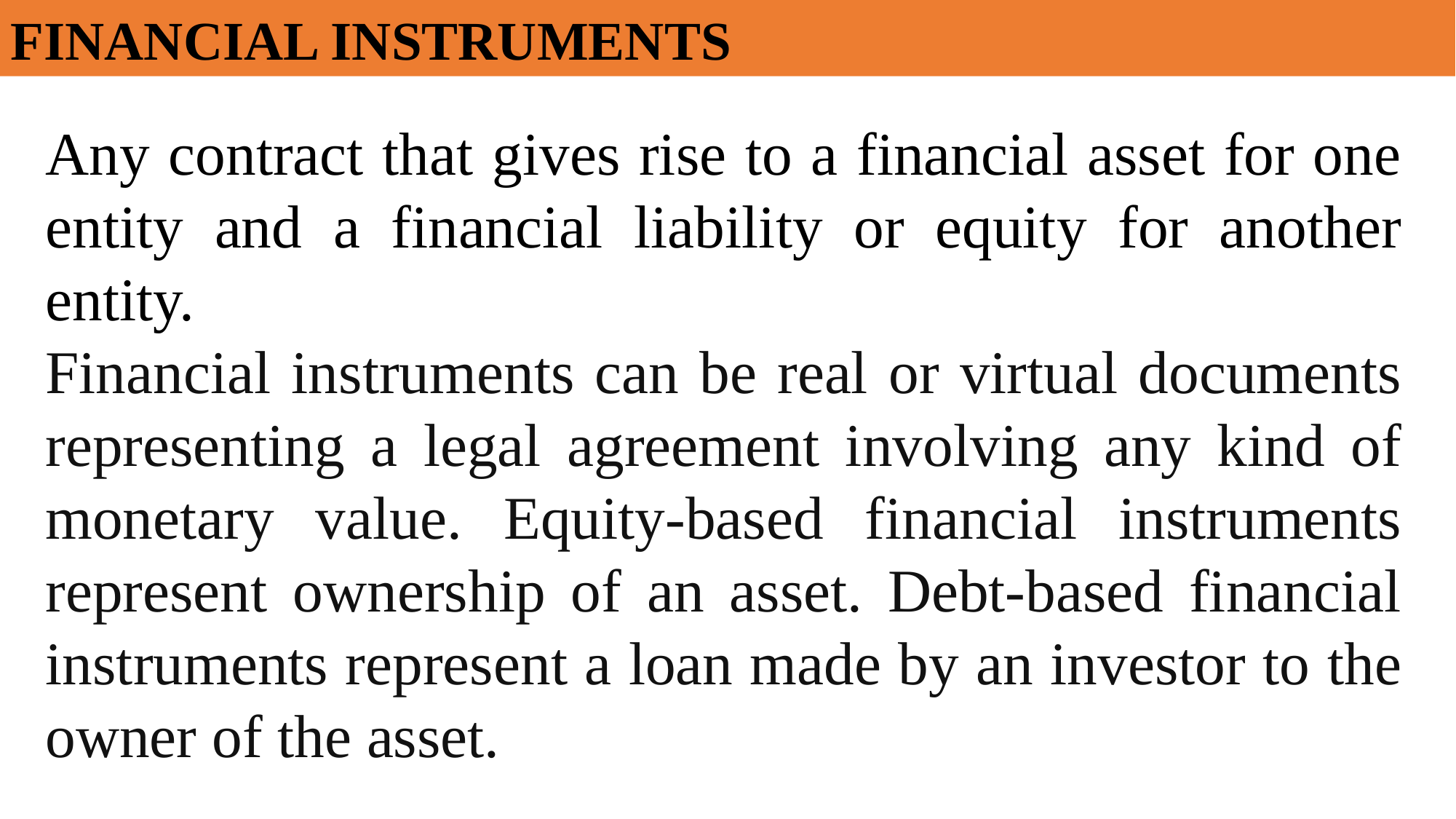

FINANCIAL INSTRUMENTS
Any contract that gives rise to a financial asset for one entity and a financial liability or equity for another entity.
Financial instruments can be real or virtual documents representing a legal agreement involving any kind of monetary value. Equity-based financial instruments represent ownership of an asset. Debt-based financial instruments represent a loan made by an investor to the owner of the asset.